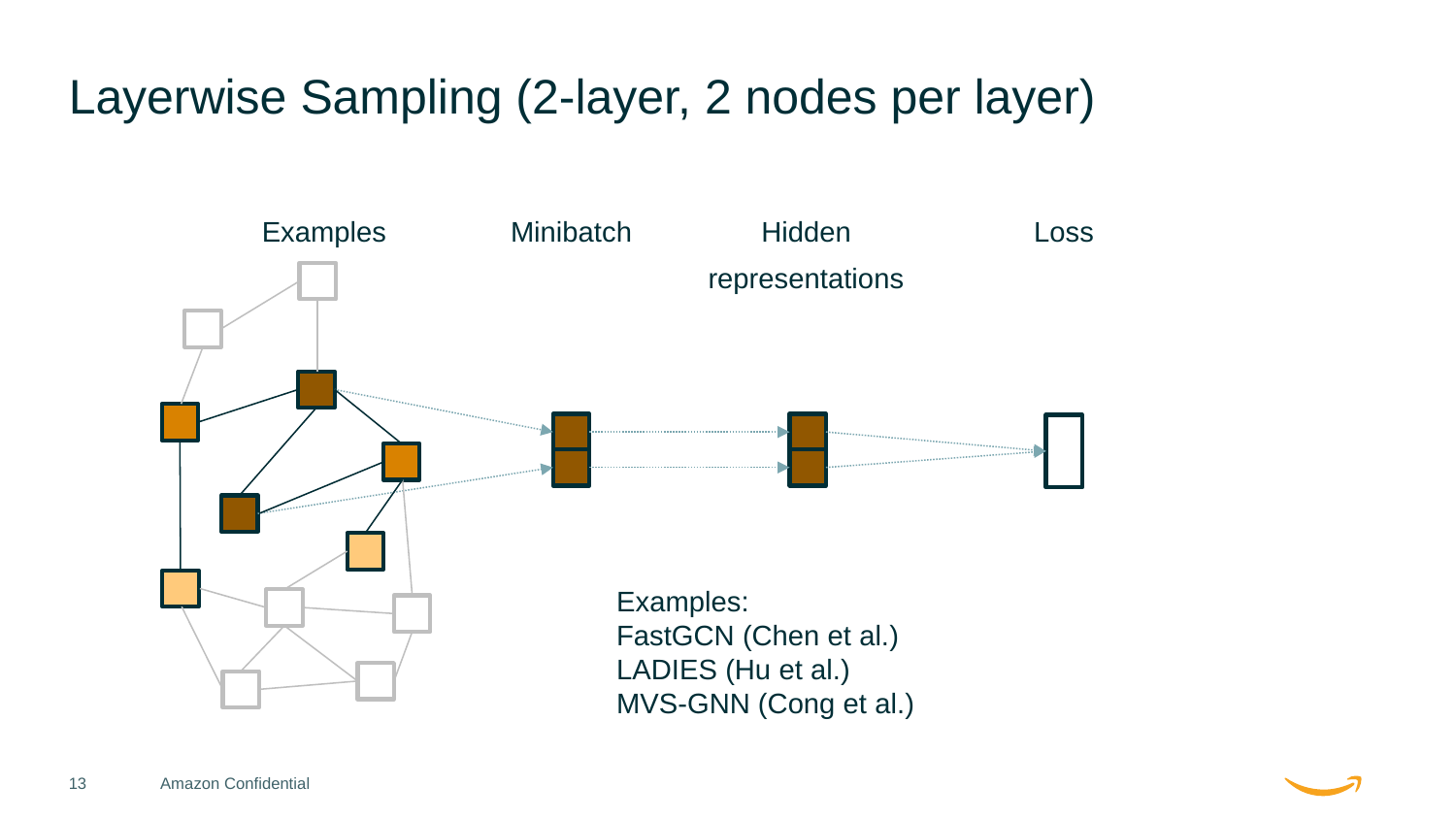

# Layerwise Sampling (2-layer, 2 nodes per layer)
Examples
Minibatch
Hidden
representations
Loss

Examples:
FastGCN (Chen et al.)
LADIES (Hu et al.)
MVS-GNN (Cong et al.)

13
Amazon Confidential